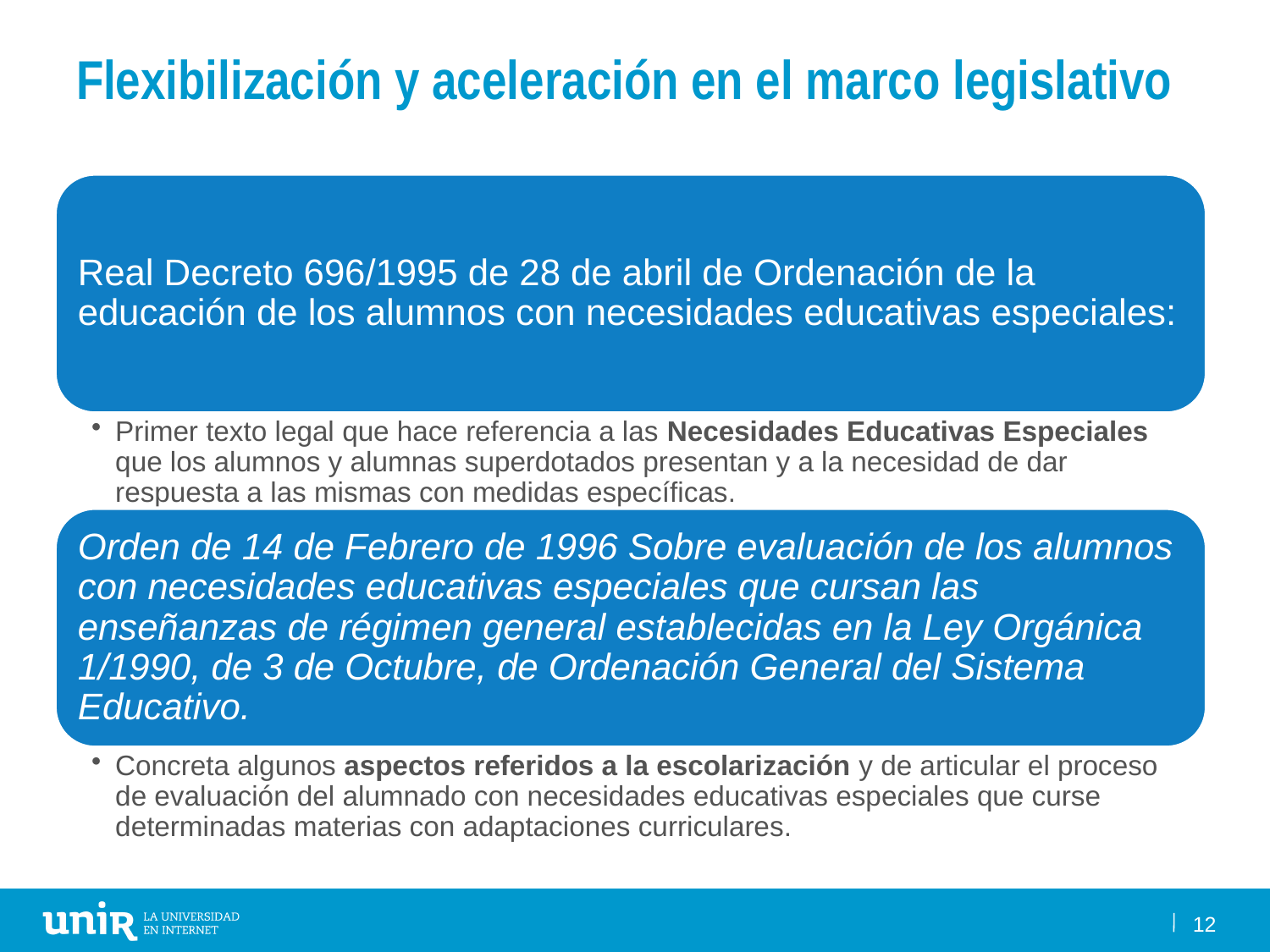

# Flexibilización y aceleración en el marco legislativo
Real Decreto 696/1995 de 28 de abril de Ordenación de la educación de los alumnos con necesidades educativas especiales:
Primer texto legal que hace referencia a las Necesidades Educativas Especiales que los alumnos y alumnas superdotados presentan y a la necesidad de dar respuesta a las mismas con medidas específicas.
Orden de 14 de Febrero de 1996 Sobre evaluación de los alumnos con necesidades educativas especiales que cursan las enseñanzas de régimen general establecidas en la Ley Orgánica 1/1990, de 3 de Octubre, de Ordenación General del Sistema Educativo.
Concreta algunos aspectos referidos a la escolarización y de articular el proceso de evaluación del alumnado con necesidades educativas especiales que curse determinadas materias con adaptaciones curriculares.
12